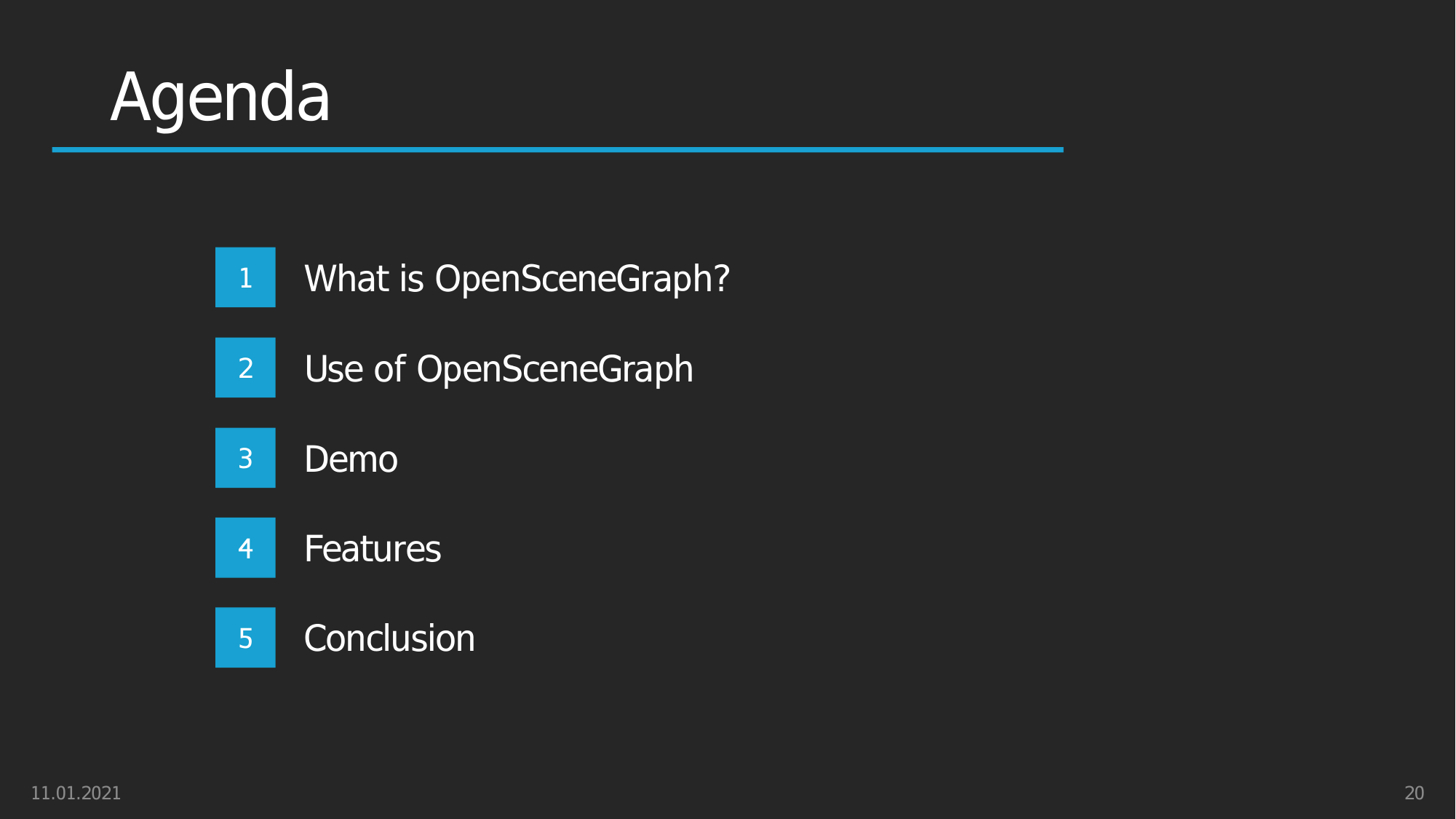

# Agenda
1
What is OpenSceneGraph?
2
Use of OpenSceneGraph
3
Demo
4
Features
5
Conclusion
20
11.01.2021